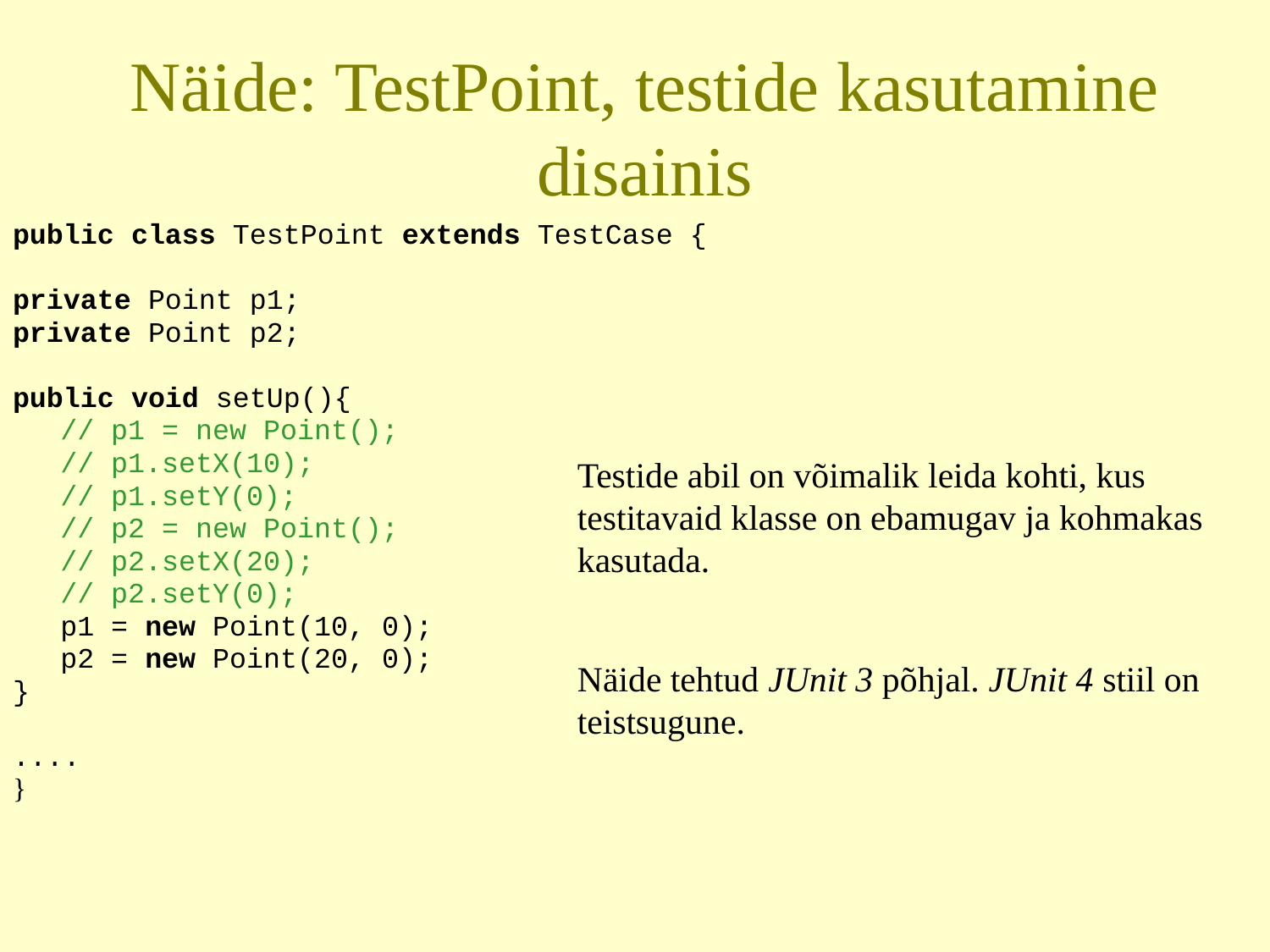

Näide: TestPoint, testide kasutamine disainis
public class TestPoint extends TestCase {

private Point p1;
private Point p2;

public void setUp(){
	// p1 = new Point();
	// p1.setX(10);
	// p1.setY(0);
	// p2 = new Point();
	// p2.setX(20);
	// p2.setY(0);
	p1 = new Point(10, 0);
	p2 = new Point(20, 0);
}

....
}
Testide abil on võimalik leida kohti, kus testitavaid klasse on ebamugav ja kohmakas kasutada.

Näide tehtud JUnit 3 põhjal. JUnit 4 stiil on teistsugune.